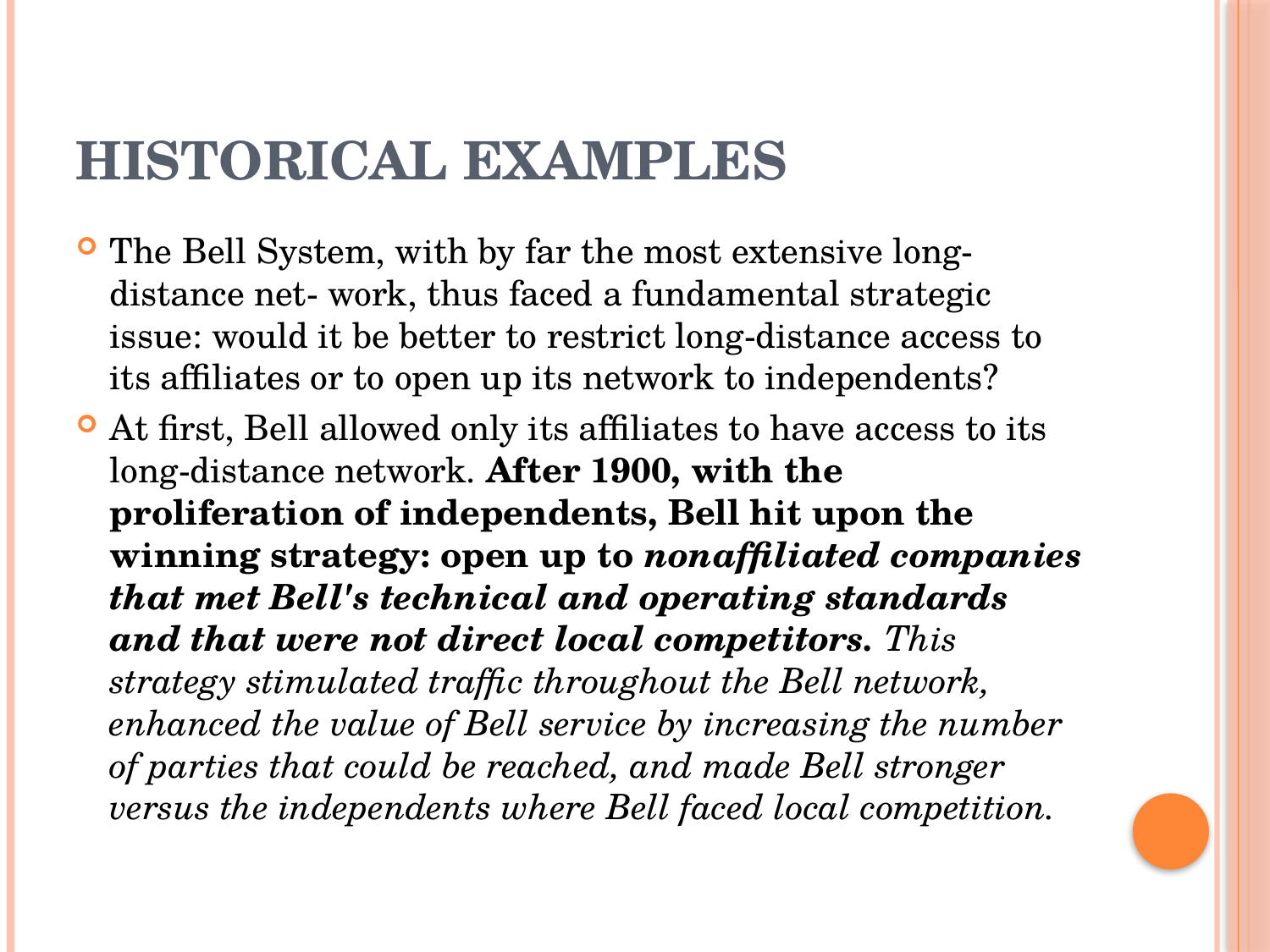

# HISTORICAL EXAMPLES
The Bell System, with by far the most extensive long-distance net- work, thus faced a fundamental strategic issue: would it be better to restrict long-distance access to its affiliates or to open up its network to independents?
At first, Bell allowed only its affiliates to have access to its long-distance network. After 1900, with the proliferation of independents, Bell hit upon the winning strategy: open up to nonaffiliated companies that met Bell's technical and operating standards and that were not direct local competitors. This strategy stimulated traffic throughout the Bell network, enhanced the value of Bell service by increasing the number of parties that could be reached, and made Bell stronger versus the independents where Bell faced local competition.